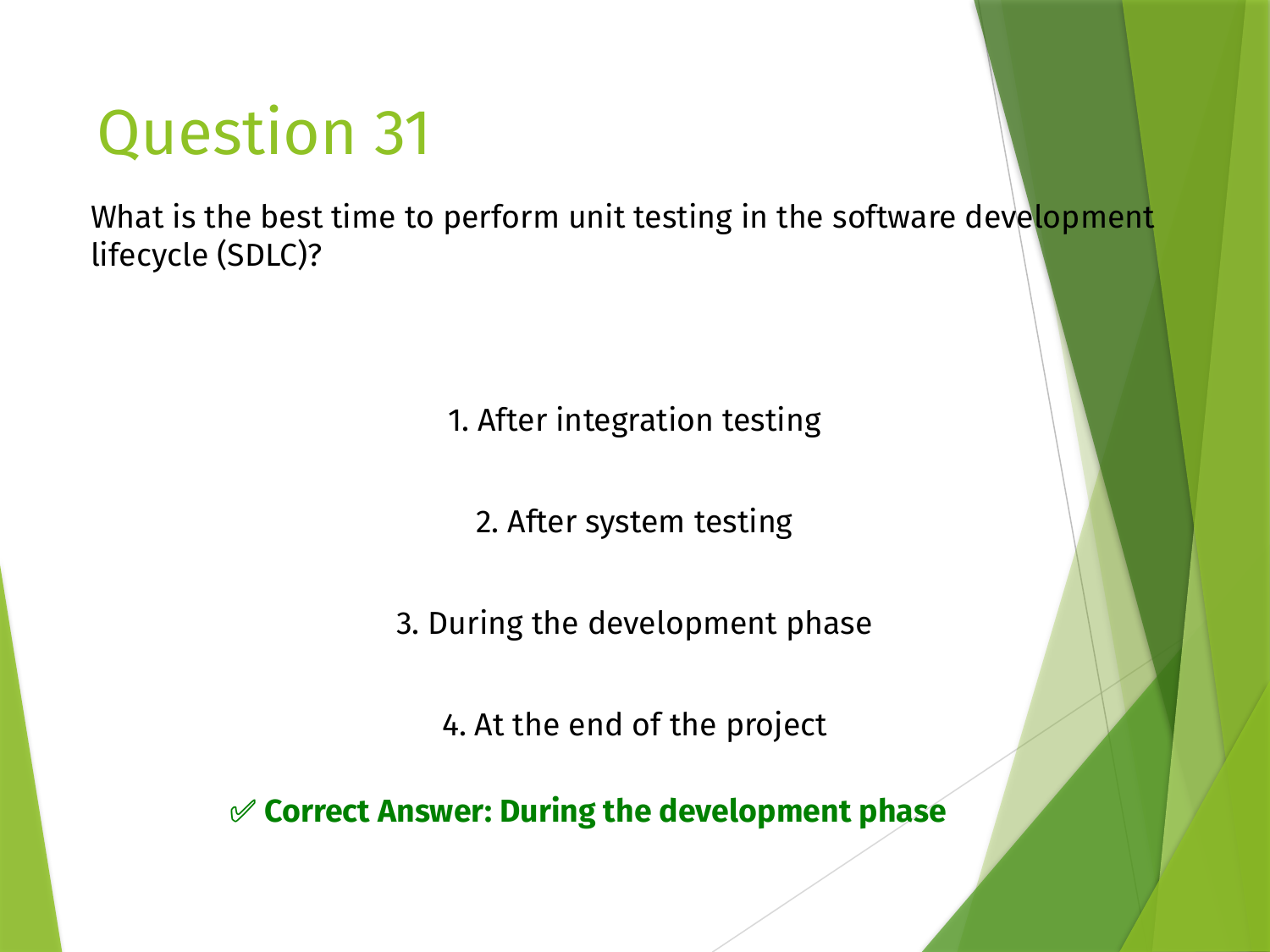

# Question 31
What is the best time to perform unit testing in the software development
lifecycle (SDLC)?

1. After integration testing

2. After system testing

3. During the development phase

4. At the end of the project

✅ Correct Answer: During the development phase